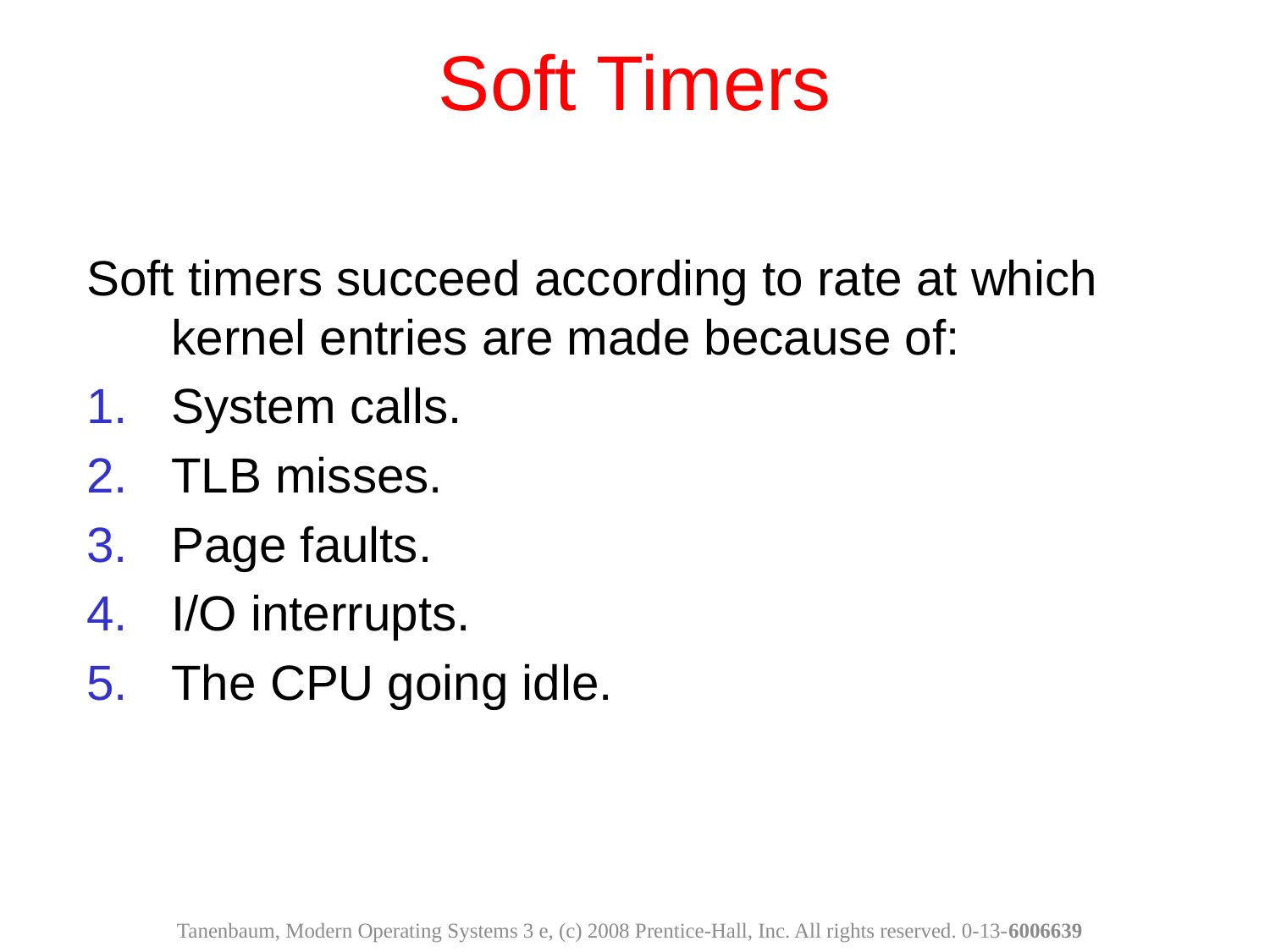

# Soft Timers
Soft timers succeed according to rate at which kernel entries are made because of:
System calls.
TLB misses.
Page faults.
I/O interrupts.
The CPU going idle.
Tanenbaum, Modern Operating Systems 3 e, (c) 2008 Prentice-Hall, Inc. All rights reserved. 0-13-6006639